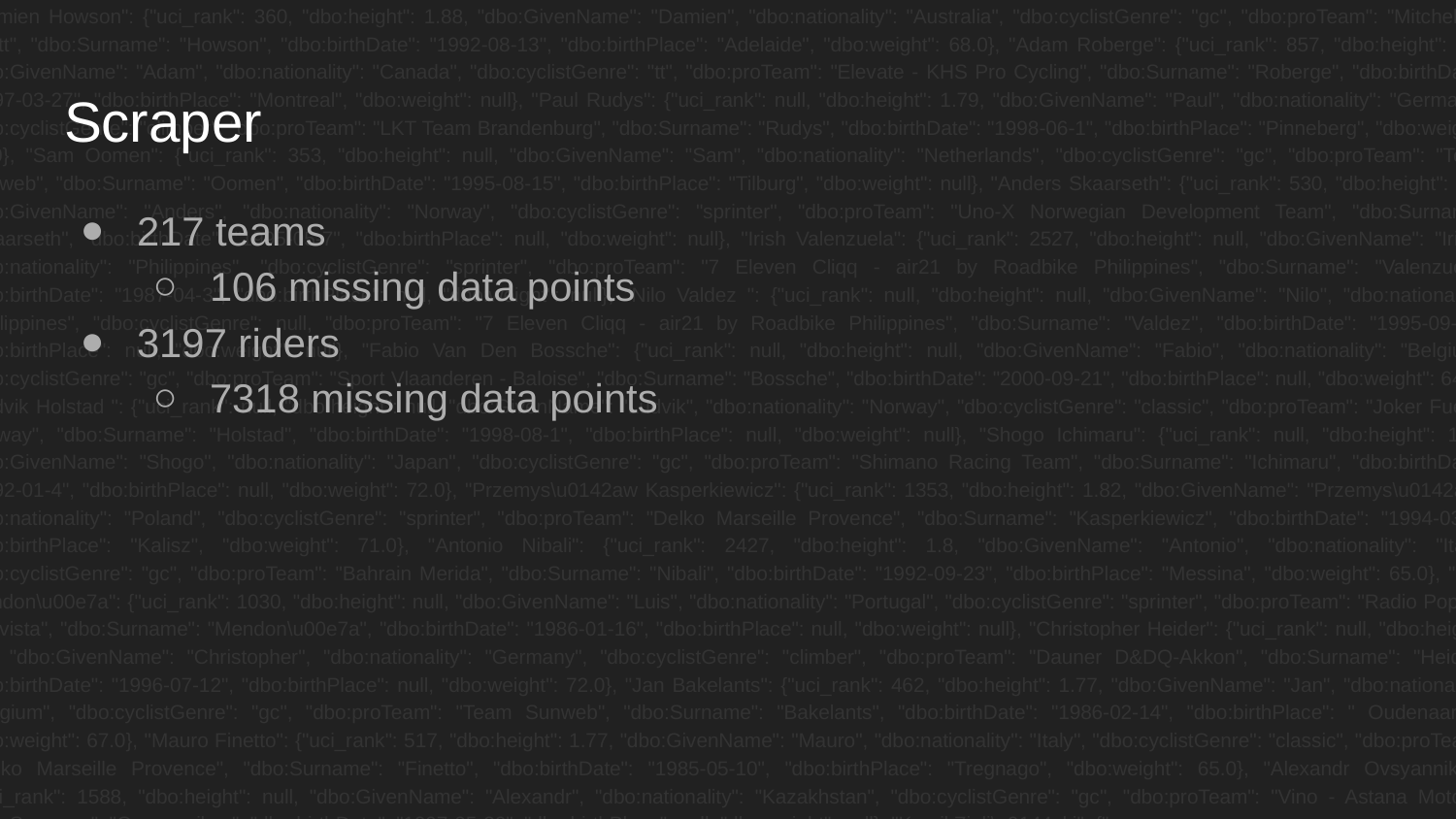

"Damien Howson": {"uci_rank": 360, "dbo:height": 1.88, "dbo:GivenName": "Damien", "dbo:nationality": "Australia", "dbo:cyclistGenre": "gc", "dbo:proTeam": "Mitchelton-Scott", "dbo:Surname": "Howson", "dbo:birthDate": "1992-08-13", "dbo:birthPlace": "Adelaide", "dbo:weight": 68.0}, "Adam Roberge": {"uci_rank": 857, "dbo:height": null, "dbo:GivenName": "Adam", "dbo:nationality": "Canada", "dbo:cyclistGenre": "tt", "dbo:proTeam": "Elevate - KHS Pro Cycling", "dbo:Surname": "Roberge", "dbo:birthDate": "1997-03-27", "dbo:birthPlace": "Montreal", "dbo:weight": null}, "Paul Rudys": {"uci_rank": null, "dbo:height": 1.79, "dbo:GivenName": "Paul", "dbo:nationality": "Germany", "dbo:cyclistGenre": "climber", "dbo:proTeam": "LKT Team Brandenburg", "dbo:Surname": "Rudys", "dbo:birthDate": "1998-06-1", "dbo:birthPlace": "Pinneberg", "dbo:weight": 60.0}, "Sam Oomen": {"uci_rank": 353, "dbo:height": null, "dbo:GivenName": "Sam", "dbo:nationality": "Netherlands", "dbo:cyclistGenre": "gc", "dbo:proTeam": "Team Sunweb", "dbo:Surname": "Oomen", "dbo:birthDate": "1995-08-15", "dbo:birthPlace": "Tilburg", "dbo:weight": null}, "Anders Skaarseth": {"uci_rank": 530, "dbo:height": null, "dbo:GivenName": "Anders", "dbo:nationality": "Norway", "dbo:cyclistGenre": "sprinter", "dbo:proTeam": "Uno-X Norwegian Development Team", "dbo:Surname": "Skaarseth", "dbo:birthDate": "1995-05-7", "dbo:birthPlace": null, "dbo:weight": null}, "Irish Valenzuela": {"uci_rank": 2527, "dbo:height": null, "dbo:GivenName": "Irish", "dbo:nationality": "Philippines", "dbo:cyclistGenre": "sprinter", "dbo:proTeam": "7 Eleven Cliqq - air21 by Roadbike Philippines", "dbo:Surname": "Valenzuela", "dbo:birthDate": "1987-04-3", "dbo:birthPlace": null, "dbo:weight": null}, "Nilo Valdez ": {"uci_rank": null, "dbo:height": null, "dbo:GivenName": "Nilo", "dbo:nationality": "Philippines", "dbo:cyclistGenre": null, "dbo:proTeam": "7 Eleven Cliqq - air21 by Roadbike Philippines", "dbo:Surname": "Valdez", "dbo:birthDate": "1995-09-12", "dbo:birthPlace": null, "dbo:weight": null}, "Fabio Van Den Bossche": {"uci_rank": null, "dbo:height": null, "dbo:GivenName": "Fabio", "dbo:nationality": "Belgium", "dbo:cyclistGenre": "gc", "dbo:proTeam": "Sport Vlaanderen - Baloise", "dbo:Surname": "Bossche", "dbo:birthDate": "2000-09-21", "dbo:birthPlace": null, "dbo:weight": 64.0}, "Ludvik Holstad ": {"uci_rank": null, "dbo:height": null, "dbo:GivenName": "Ludvik", "dbo:nationality": "Norway", "dbo:cyclistGenre": "classic", "dbo:proTeam": "Joker Fuel of Norway", "dbo:Surname": "Holstad", "dbo:birthDate": "1998-08-1", "dbo:birthPlace": null, "dbo:weight": null}, "Shogo Ichimaru": {"uci_rank": null, "dbo:height": 1.72, "dbo:GivenName": "Shogo", "dbo:nationality": "Japan", "dbo:cyclistGenre": "gc", "dbo:proTeam": "Shimano Racing Team", "dbo:Surname": "Ichimaru", "dbo:birthDate": "1992-01-4", "dbo:birthPlace": null, "dbo:weight": 72.0}, "Przemys\u0142aw Kasperkiewicz": {"uci_rank": 1353, "dbo:height": 1.82, "dbo:GivenName": "Przemys\u0142aw", "dbo:nationality": "Poland", "dbo:cyclistGenre": "sprinter", "dbo:proTeam": "Delko Marseille Provence", "dbo:Surname": "Kasperkiewicz", "dbo:birthDate": "1994-03-1", "dbo:birthPlace": "Kalisz", "dbo:weight": 71.0}, "Antonio Nibali": {"uci_rank": 2427, "dbo:height": 1.8, "dbo:GivenName": "Antonio", "dbo:nationality": "Italy", "dbo:cyclistGenre": "gc", "dbo:proTeam": "Bahrain Merida", "dbo:Surname": "Nibali", "dbo:birthDate": "1992-09-23", "dbo:birthPlace": "Messina", "dbo:weight": 65.0}, "Luis Mendon\u00e7a": {"uci_rank": 1030, "dbo:height": null, "dbo:GivenName": "Luis", "dbo:nationality": "Portugal", "dbo:cyclistGenre": "sprinter", "dbo:proTeam": "Radio Popular Boavista", "dbo:Surname": "Mendon\u00e7a", "dbo:birthDate": "1986-01-16", "dbo:birthPlace": null, "dbo:weight": null}, "Christopher Heider": {"uci_rank": null, "dbo:height": 1.8, "dbo:GivenName": "Christopher", "dbo:nationality": "Germany", "dbo:cyclistGenre": "climber", "dbo:proTeam": "Dauner D&DQ-Akkon", "dbo:Surname": "Heider", "dbo:birthDate": "1996-07-12", "dbo:birthPlace": null, "dbo:weight": 72.0}, "Jan Bakelants": {"uci_rank": 462, "dbo:height": 1.77, "dbo:GivenName": "Jan", "dbo:nationality": "Belgium", "dbo:cyclistGenre": "gc", "dbo:proTeam": "Team Sunweb", "dbo:Surname": "Bakelants", "dbo:birthDate": "1986-02-14", "dbo:birthPlace": " Oudenaarde", "dbo:weight": 67.0}, "Mauro Finetto": {"uci_rank": 517, "dbo:height": 1.77, "dbo:GivenName": "Mauro", "dbo:nationality": "Italy", "dbo:cyclistGenre": "classic", "dbo:proTeam": "Delko Marseille Provence", "dbo:Surname": "Finetto", "dbo:birthDate": "1985-05-10", "dbo:birthPlace": "Tregnago", "dbo:weight": 65.0}, "Alexandr Ovsyannikov": {"uci_rank": 1588, "dbo:height": null, "dbo:GivenName": "Alexandr", "dbo:nationality": "Kazakhstan", "dbo:cyclistGenre": "gc", "dbo:proTeam": "Vino - Astana Motors", "dbo:Surname": "Ovsyannikov", "dbo:birthDate": "1997-05-30", "dbo:birthPlace": null, "dbo:weight": null}, "Kamil Zieli\u0144ski": {"u
# Scraper
217 teams
106 missing data points
3197 riders
7318 missing data points